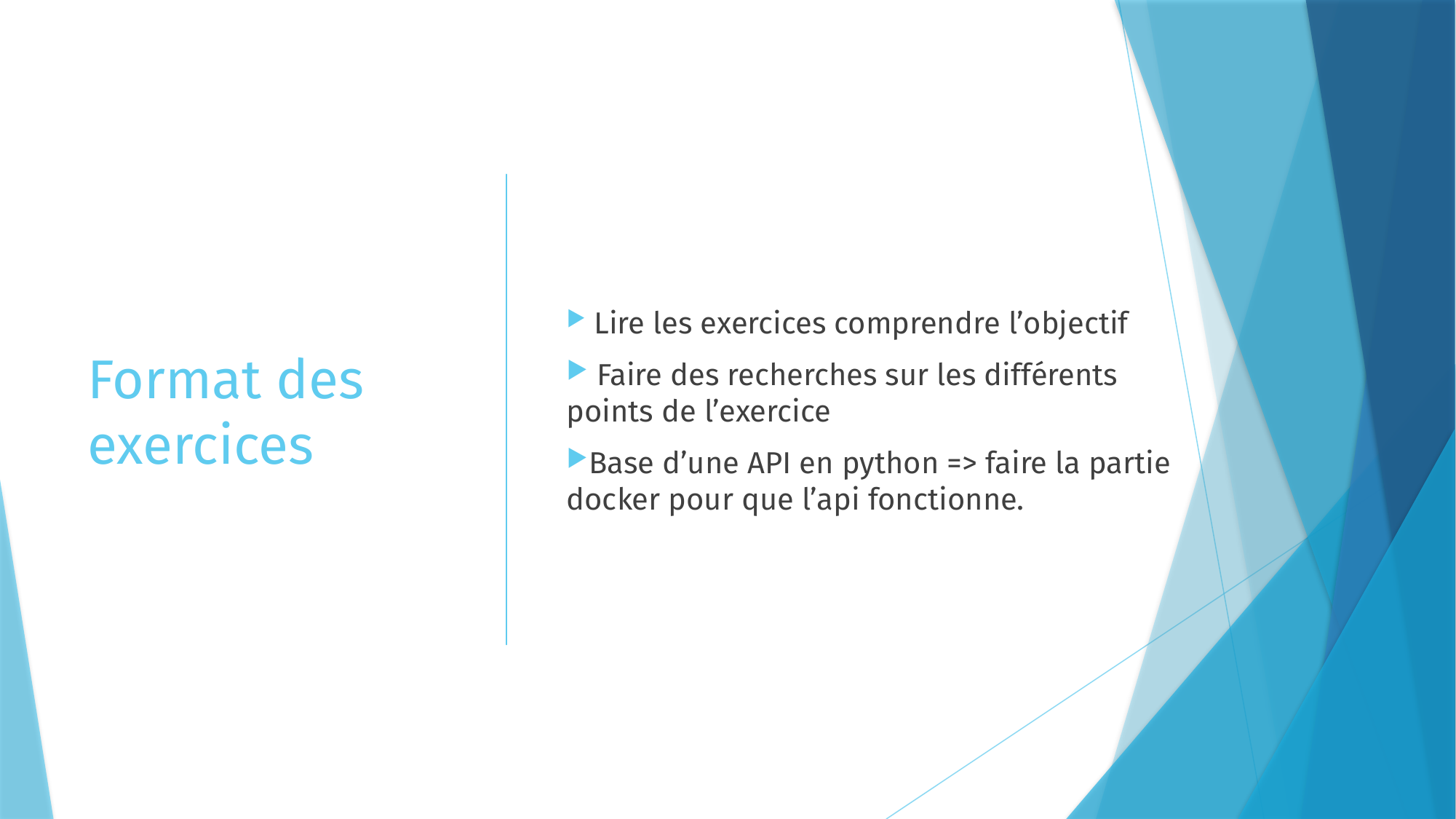

# Format des exercices
 Lire les exercices comprendre l’objectif
 Faire des recherches sur les différents points de l’exercice
Base d’une API en python => faire la partie docker pour que l’api fonctionne.